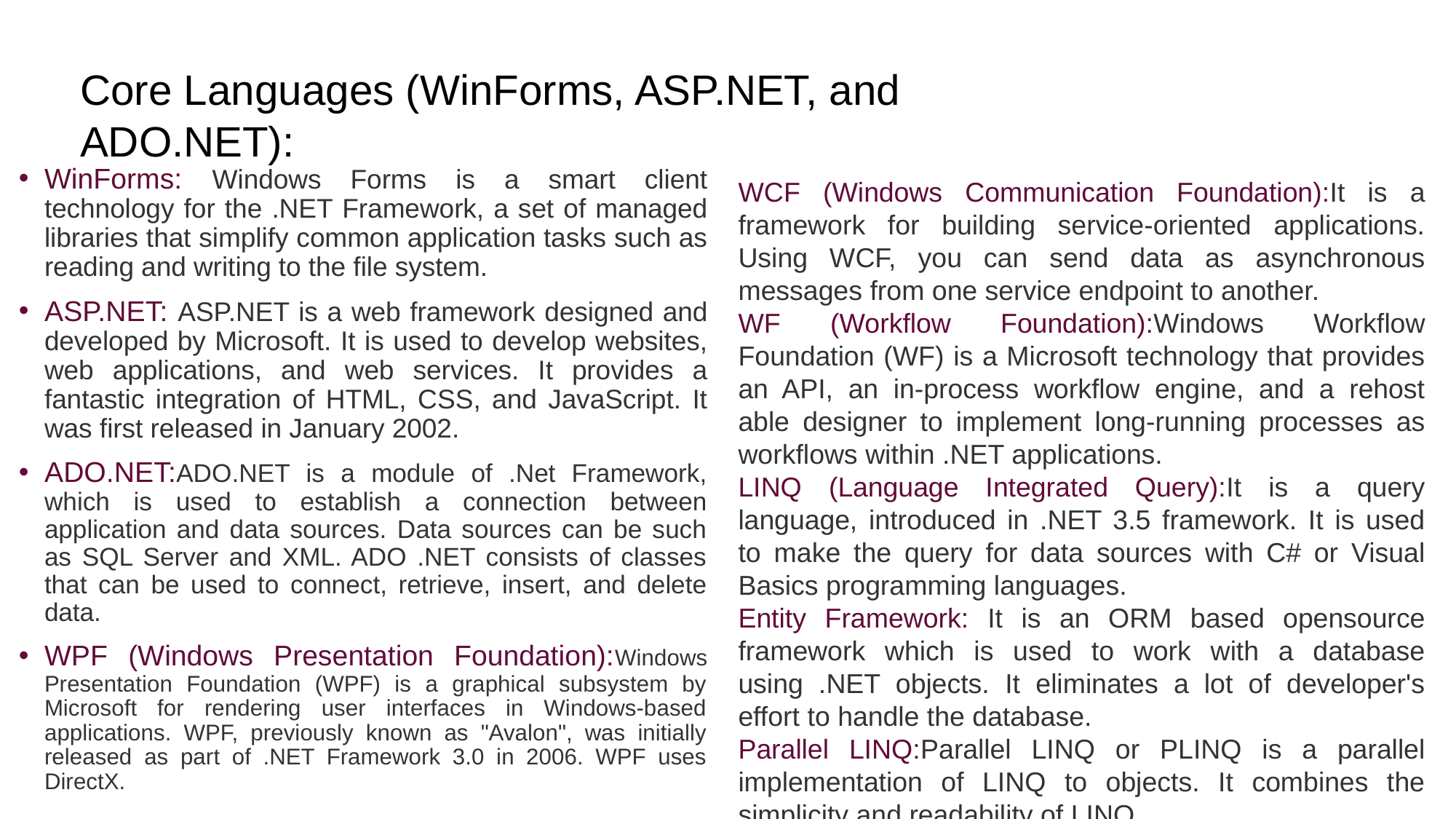

Core Languages (WinForms, ASP.NET, and ADO.NET):
WinForms: Windows Forms is a smart client technology for the .NET Framework, a set of managed libraries that simplify common application tasks such as reading and writing to the file system.
ASP.NET: ASP.NET is a web framework designed and developed by Microsoft. It is used to develop websites, web applications, and web services. It provides a fantastic integration of HTML, CSS, and JavaScript. It was first released in January 2002.
ADO.NET:ADO.NET is a module of .Net Framework, which is used to establish a connection between application and data sources. Data sources can be such as SQL Server and XML. ADO .NET consists of classes that can be used to connect, retrieve, insert, and delete data.
WPF (Windows Presentation Foundation):Windows Presentation Foundation (WPF) is a graphical subsystem by Microsoft for rendering user interfaces in Windows-based applications. WPF, previously known as "Avalon", was initially released as part of .NET Framework 3.0 in 2006. WPF uses DirectX.

WCF (Windows Communication Foundation):It is a framework for building service-oriented applications. Using WCF, you can send data as asynchronous messages from one service endpoint to another.
WF (Workflow Foundation):Windows Workflow Foundation (WF) is a Microsoft technology that provides an API, an in-process workflow engine, and a rehost able designer to implement long-running processes as workflows within .NET applications.
LINQ (Language Integrated Query):It is a query language, introduced in .NET 3.5 framework. It is used to make the query for data sources with C# or Visual Basics programming languages.
Entity Framework: It is an ORM based opensource framework which is used to work with a database using .NET objects. It eliminates a lot of developer's effort to handle the database.
Parallel LINQ:Parallel LINQ or PLINQ is a parallel implementation of LINQ to objects. It combines the simplicity and readability of LINQ .